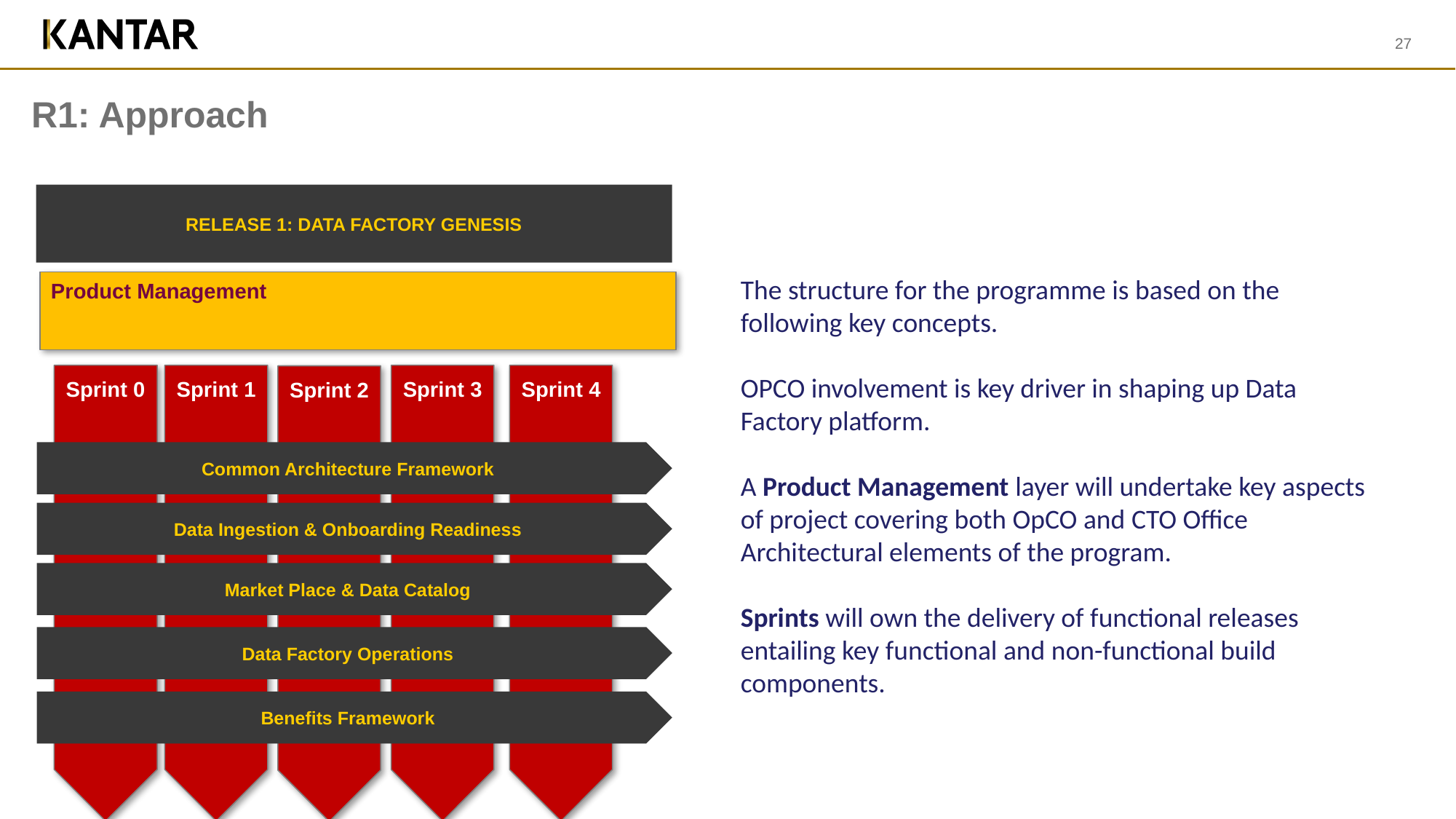

27
# R1: Approach
RELEASE 1: DATA FACTORY GENESIS
Product Management
The structure for the programme is based on the following key concepts.

OPCO involvement is key driver in shaping up Data Factory platform.

A Product Management layer will undertake key aspects of project covering both OpCO and CTO Office Architectural elements of the program.

Sprints will own the delivery of functional releases entailing key functional and non-functional build components.

Common Architecture Framework
Data Ingestion & Onboarding Readiness
Sprint 0
Sprint 3
Sprint 4
Sprint 1
Sprint 2
Market Place & Data Catalog
Data Factory Operations
Benefits Framework